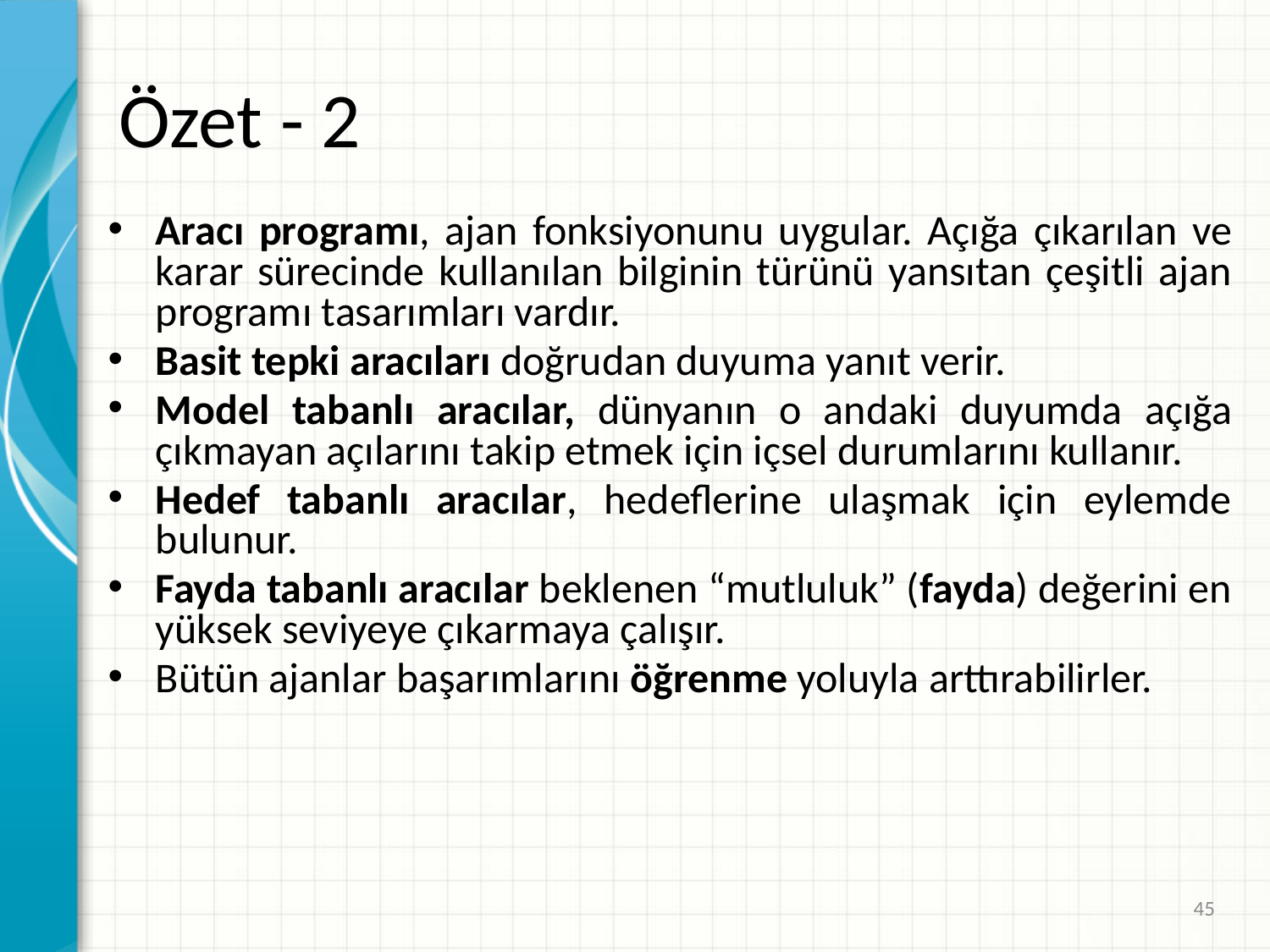

# Özet - 2
Aracı programı, ajan fonksiyonunu uygular. Açığa çıkarılan ve karar sürecinde kullanılan bilginin türünü yansıtan çeşitli ajan programı tasarımları vardır.
Basit tepki aracıları doğrudan duyuma yanıt verir.
Model tabanlı aracılar, dünyanın o andaki duyumda açığa çıkmayan açılarını takip etmek için içsel durumlarını kullanır.
Hedef tabanlı aracılar, hedeflerine ulaşmak için eylemde bulunur.
Fayda tabanlı aracılar beklenen “mutluluk” (fayda) değerini en yüksek seviyeye çıkarmaya çalışır.
Bütün ajanlar başarımlarını öğrenme yoluyla arttırabilirler.
45